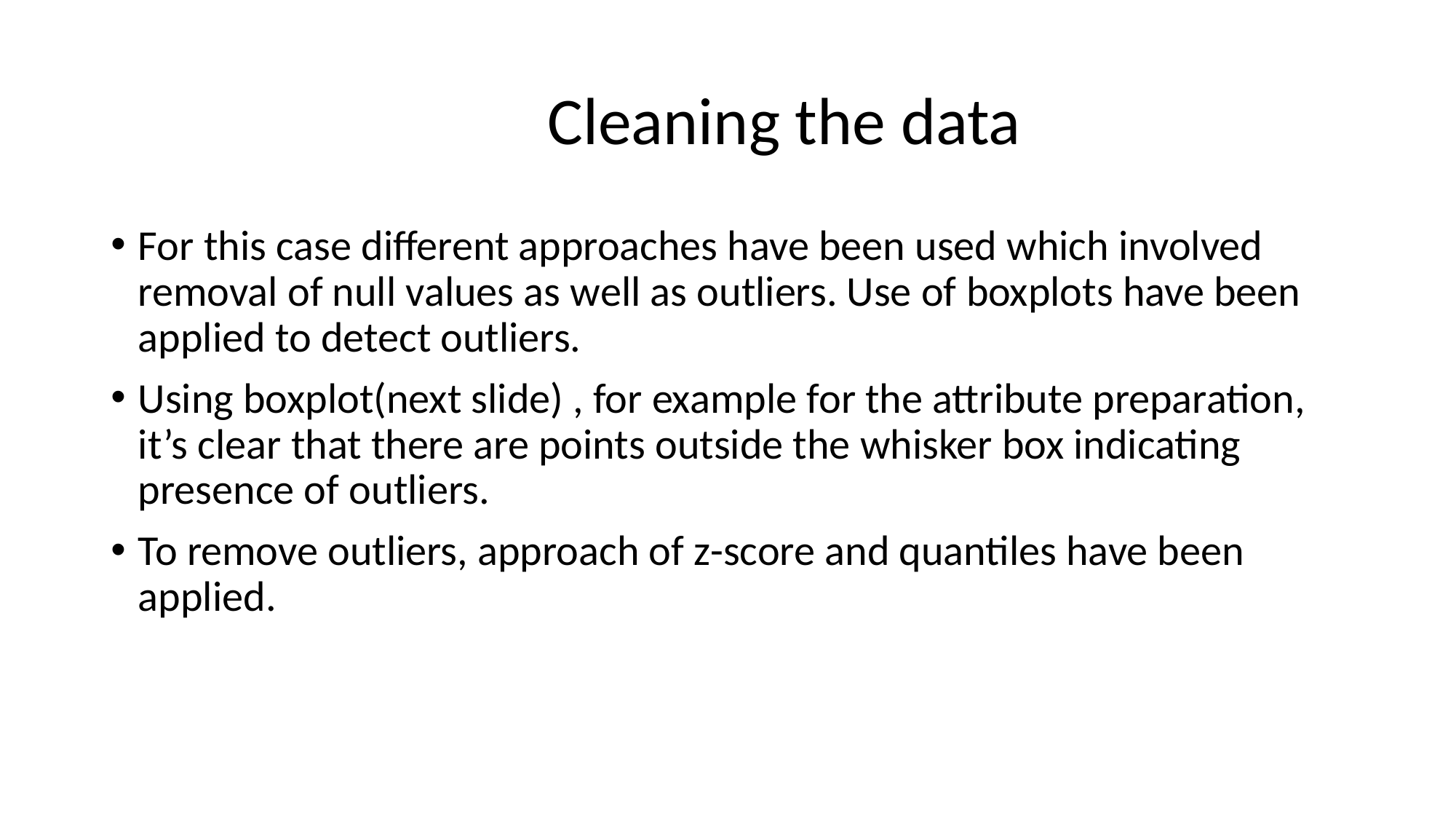

# Cleaning the data
For this case different approaches have been used which involved removal of null values as well as outliers. Use of boxplots have been applied to detect outliers.
Using boxplot(next slide) , for example for the attribute preparation, it’s clear that there are points outside the whisker box indicating presence of outliers.
To remove outliers, approach of z-score and quantiles have been applied.